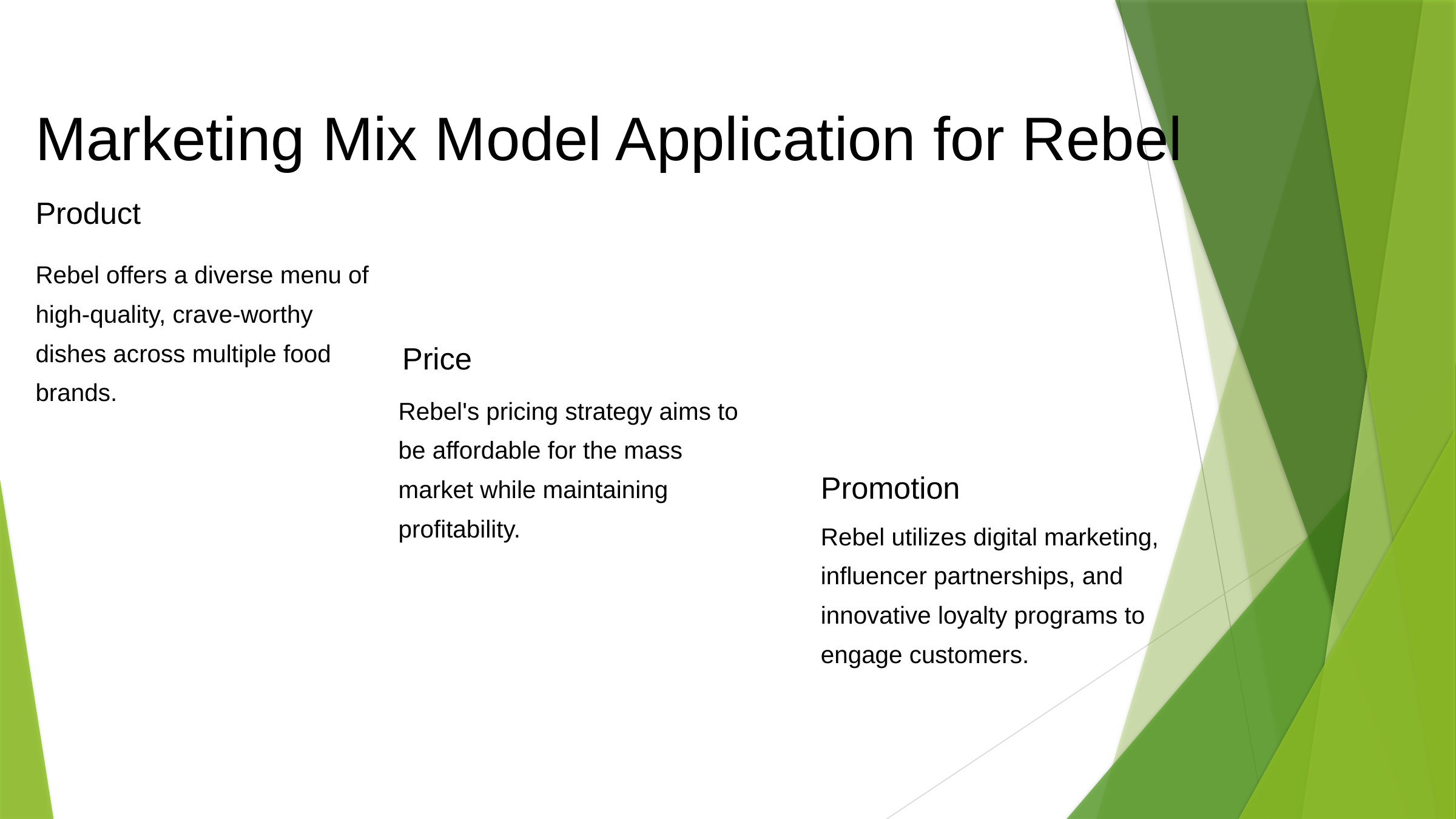

Marketing Mix Model Application for Rebel
Product
Rebel offers a diverse menu of high-quality, crave-worthy dishes across multiple food brands.
Price
Rebel's pricing strategy aims to be affordable for the mass market while maintaining profitability.
Promotion
Rebel utilizes digital marketing, influencer partnerships, and innovative loyalty programs to engage customers.